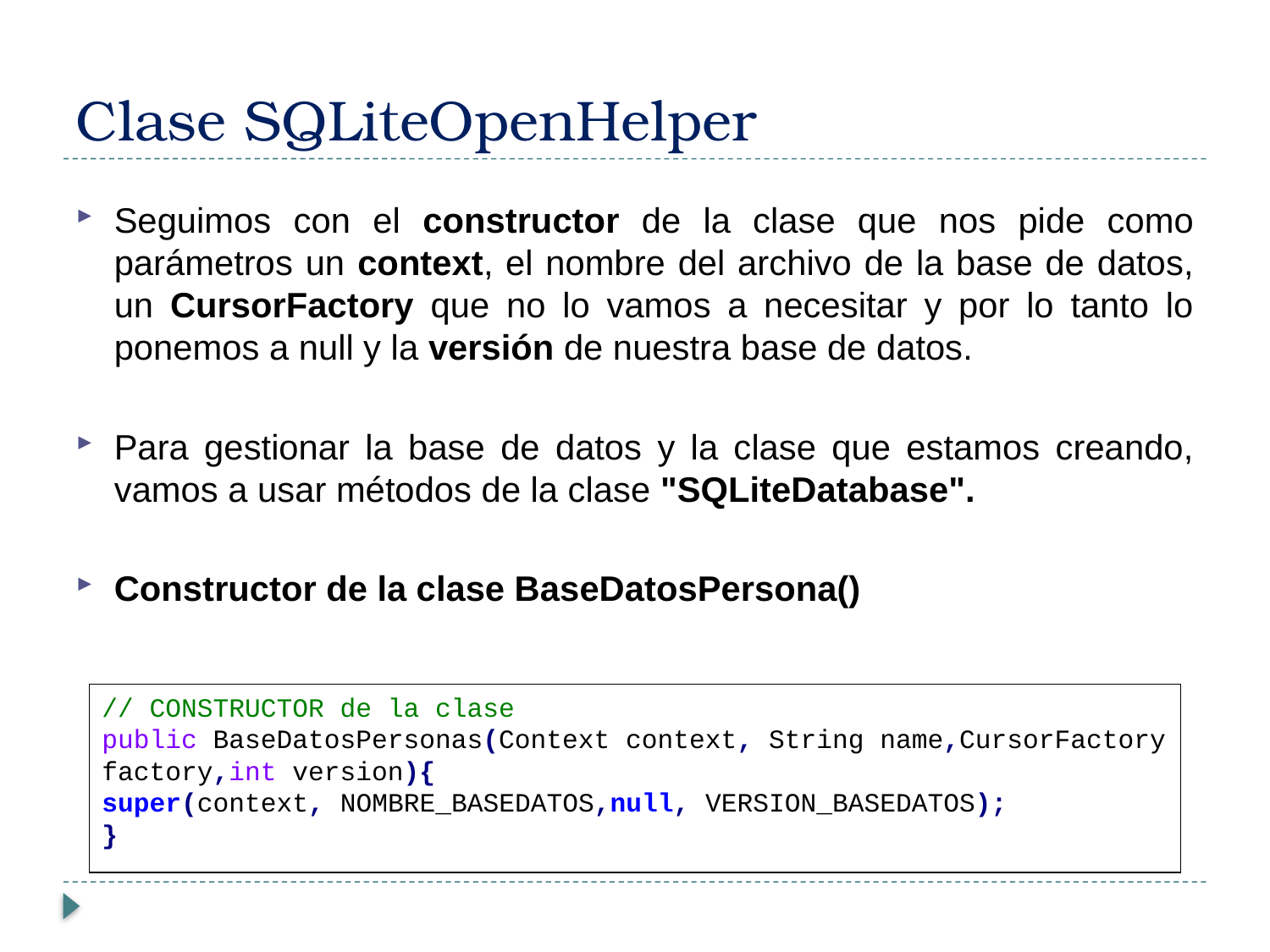

# Clase SQLiteOpenHelper

Seguimos con el constructor de la clase que nos pide como parámetros un context, el nombre del archivo de la base de datos, un CursorFactory que no lo vamos a necesitar y por lo tanto lo ponemos a null y la versión de nuestra base de datos.

Para gestionar la base de datos y la clase que estamos creando, vamos a usar métodos de la clase "SQLiteDatabase".

Constructor de la clase BaseDatosPersona()
// CONSTRUCTOR de la clase
public BaseDatosPersonas(Context context, String name,CursorFactory factory,int version){
super(context, NOMBRE_BASEDATOS,null, VERSION_BASEDATOS);
}